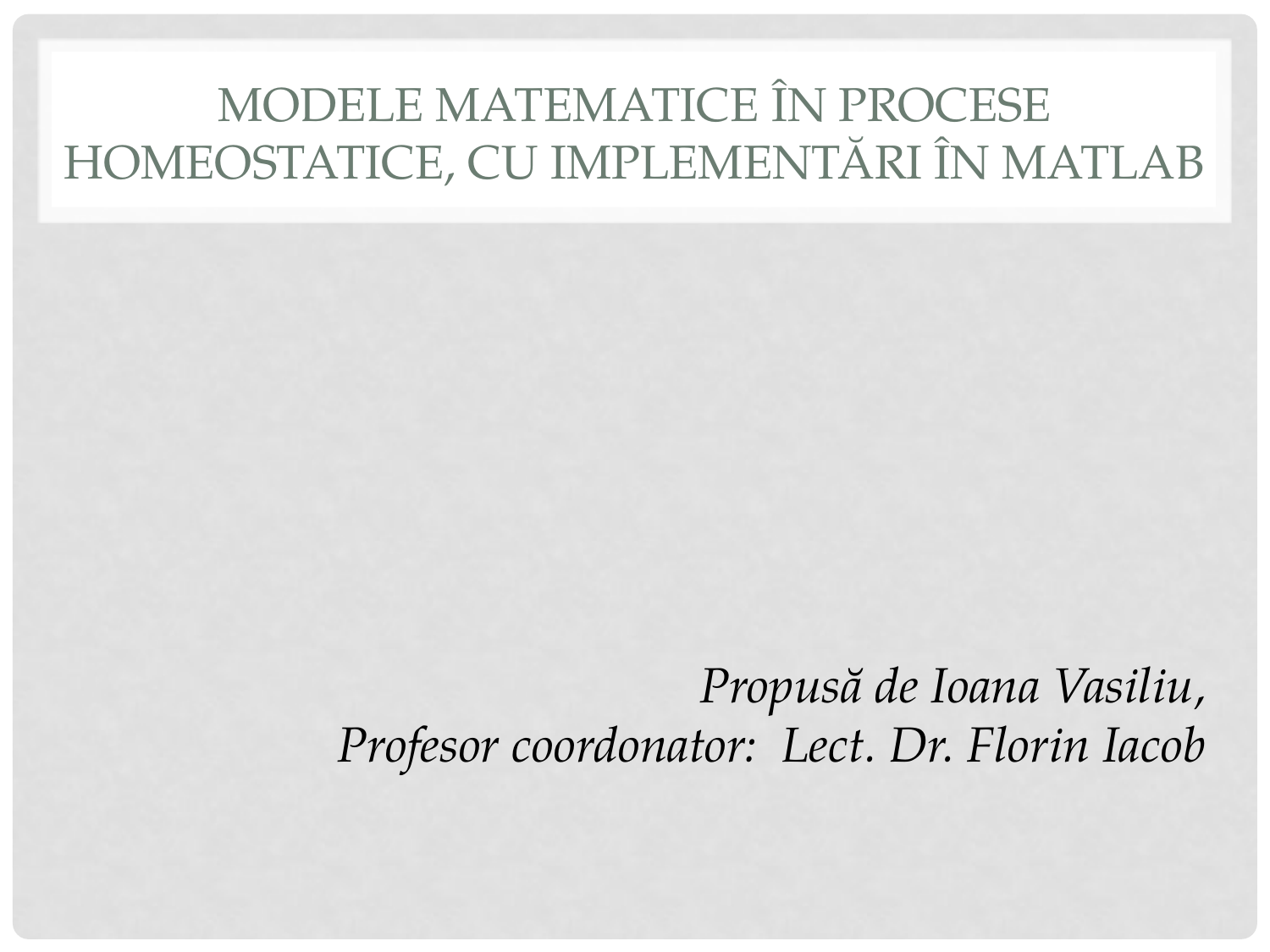

# Modele matematice în procese homeostatice, cu implementări în Matlab
Propusă de Ioana Vasiliu,
Profesor coordonator:  Lect. Dr. Florin Iacob